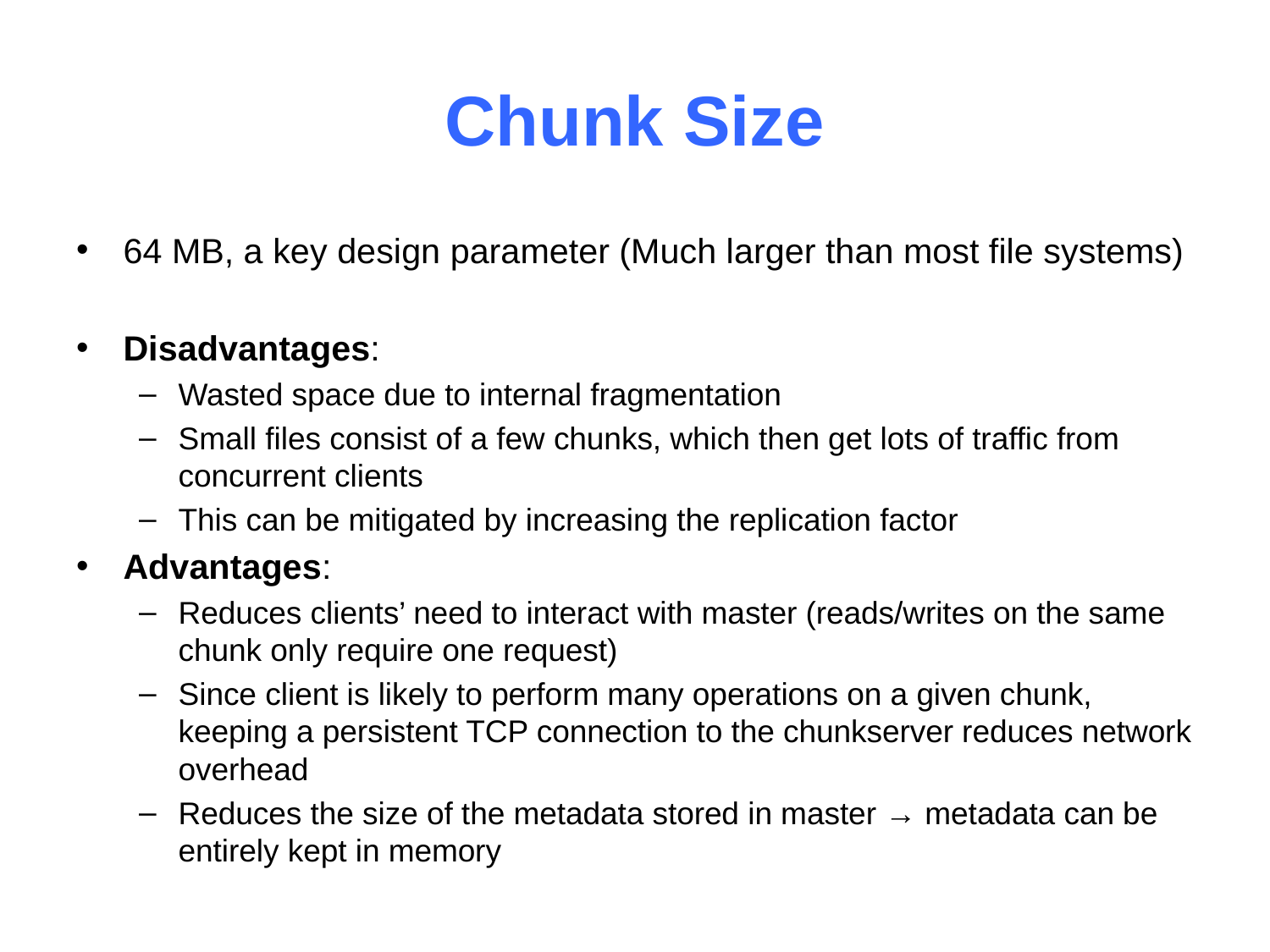

# Chunk Size
64 MB, a key design parameter (Much larger than most file systems)

Disadvantages:
Wasted space due to internal fragmentation
Small files consist of a few chunks, which then get lots of traffic from concurrent clients
This can be mitigated by increasing the replication factor
Advantages:
Reduces clients’ need to interact with master (reads/writes on the same chunk only require one request)
Since client is likely to perform many operations on a given chunk, keeping a persistent TCP connection to the chunkserver reduces network overhead
Reduces the size of the metadata stored in master → metadata can be entirely kept in memory